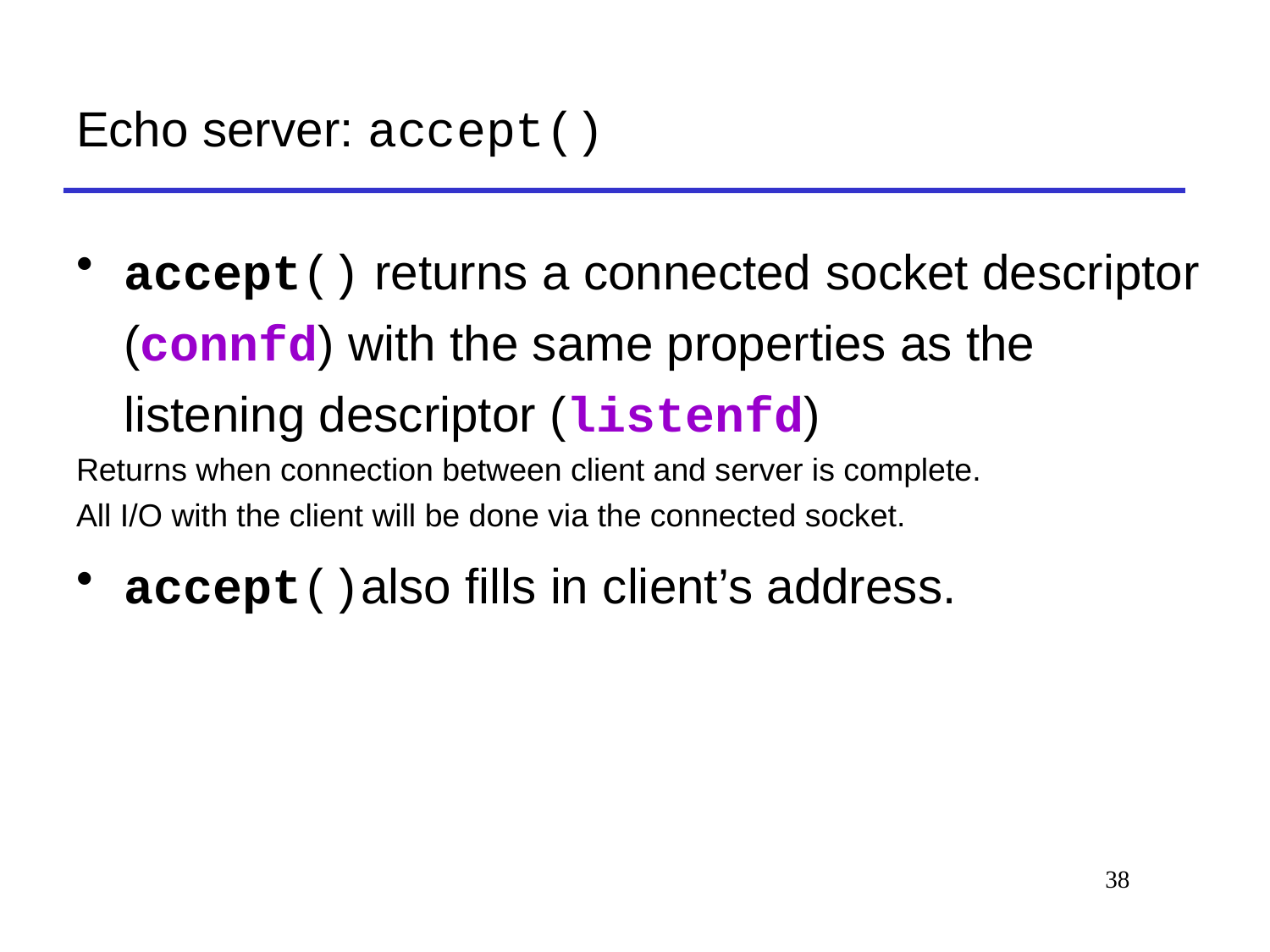

# Echo server: accept()
accept() returns a connected socket descriptor (connfd) with the same properties as the listening descriptor (listenfd)
Returns when connection between client and server is complete.
All I/O with the client will be done via the connected socket.
accept()also fills in client’s address.
38